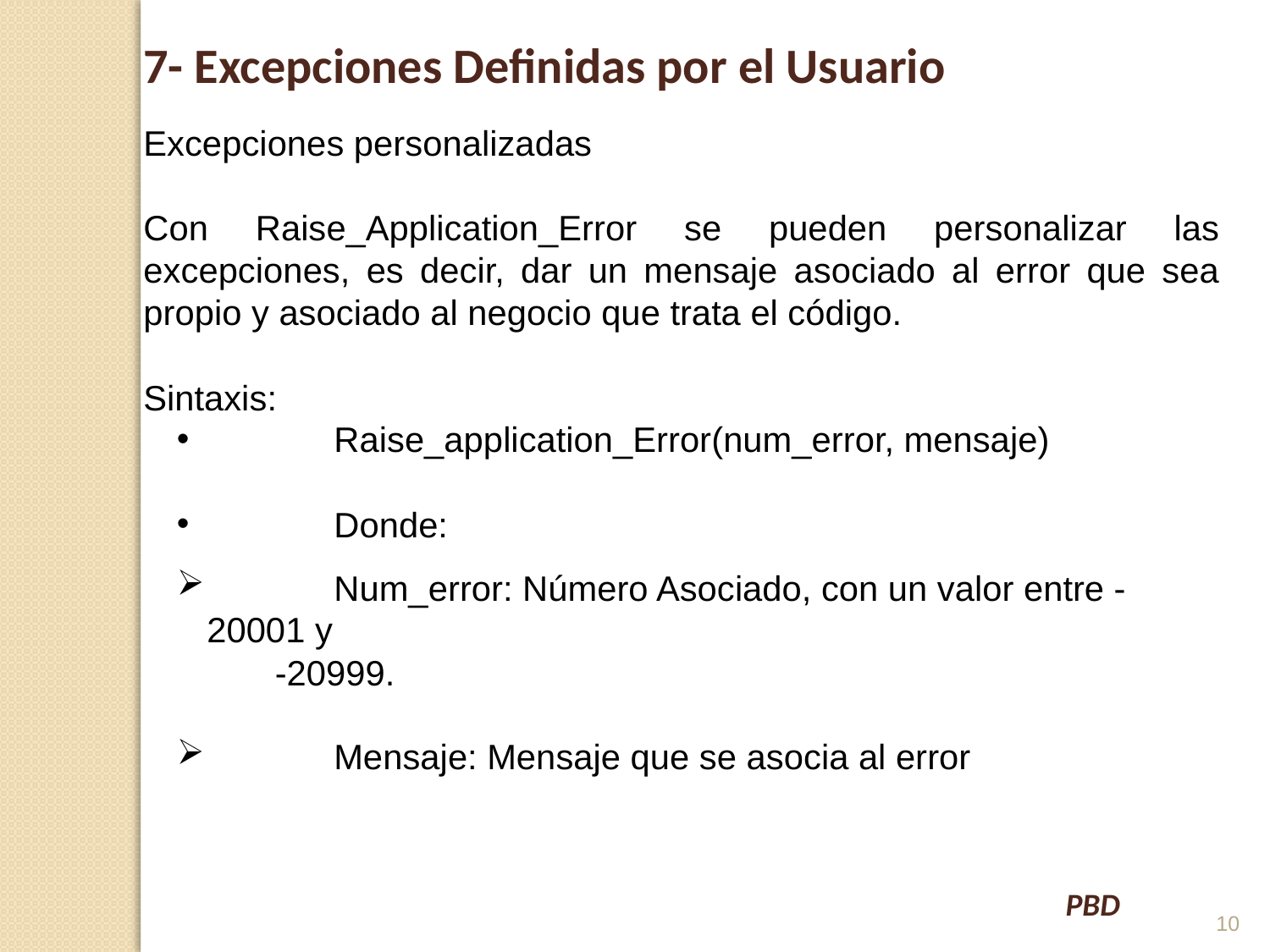

7- Excepciones Definidas por el Usuario
Excepciones personalizadas

Con Raise_Application_Error se pueden personalizar las excepciones, es decir, dar un mensaje asociado al error que sea propio y asociado al negocio que trata el código.

Sintaxis:
 	Raise_application_Error(num_error, mensaje)

 	Donde:
 	Num_error: Número Asociado, con un valor entre -20001 y
       -20999.

 	Mensaje: Mensaje que se asocia al error

10
PBD